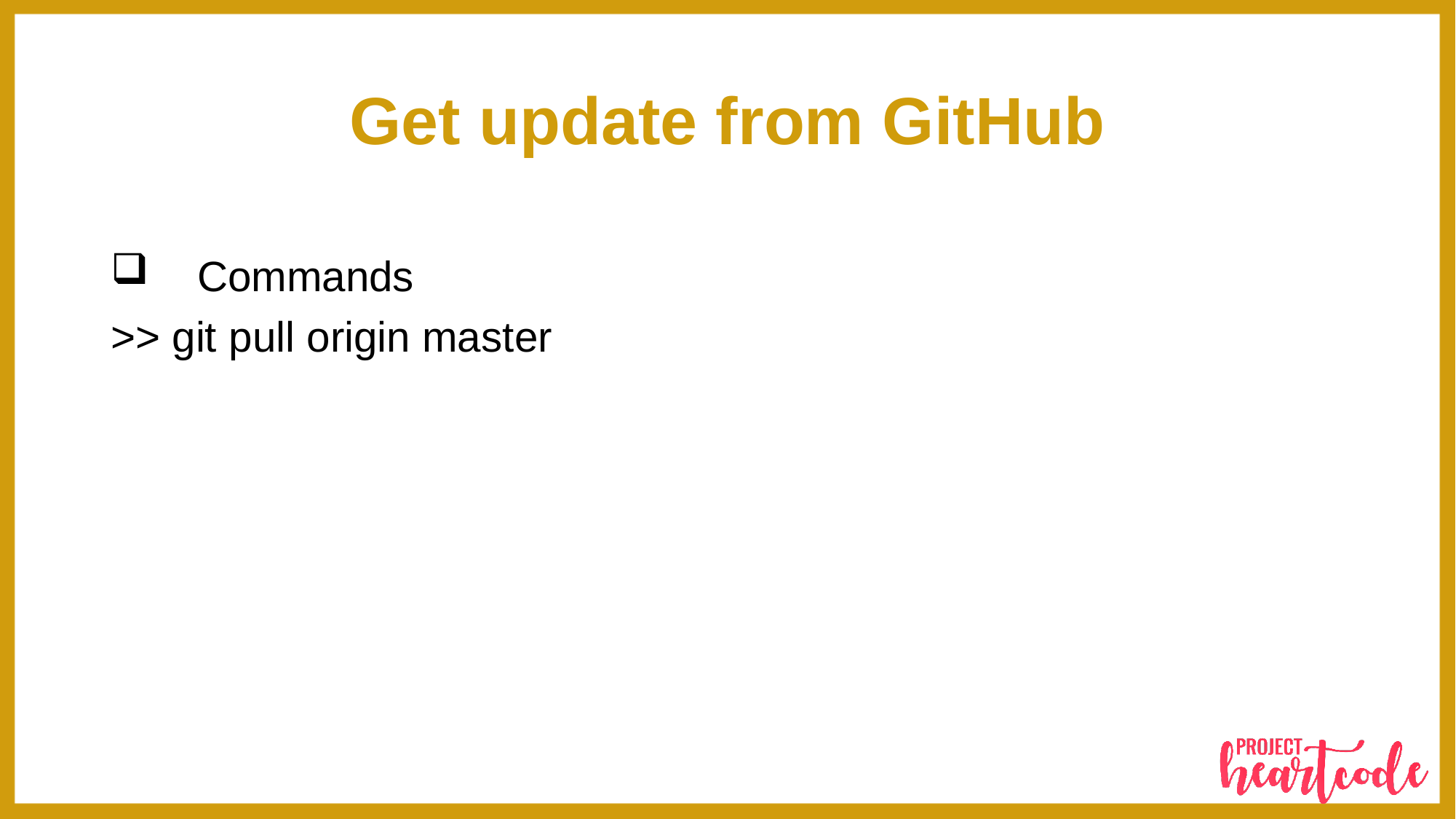

# Get update from GitHub
Commands
>> git pull origin master